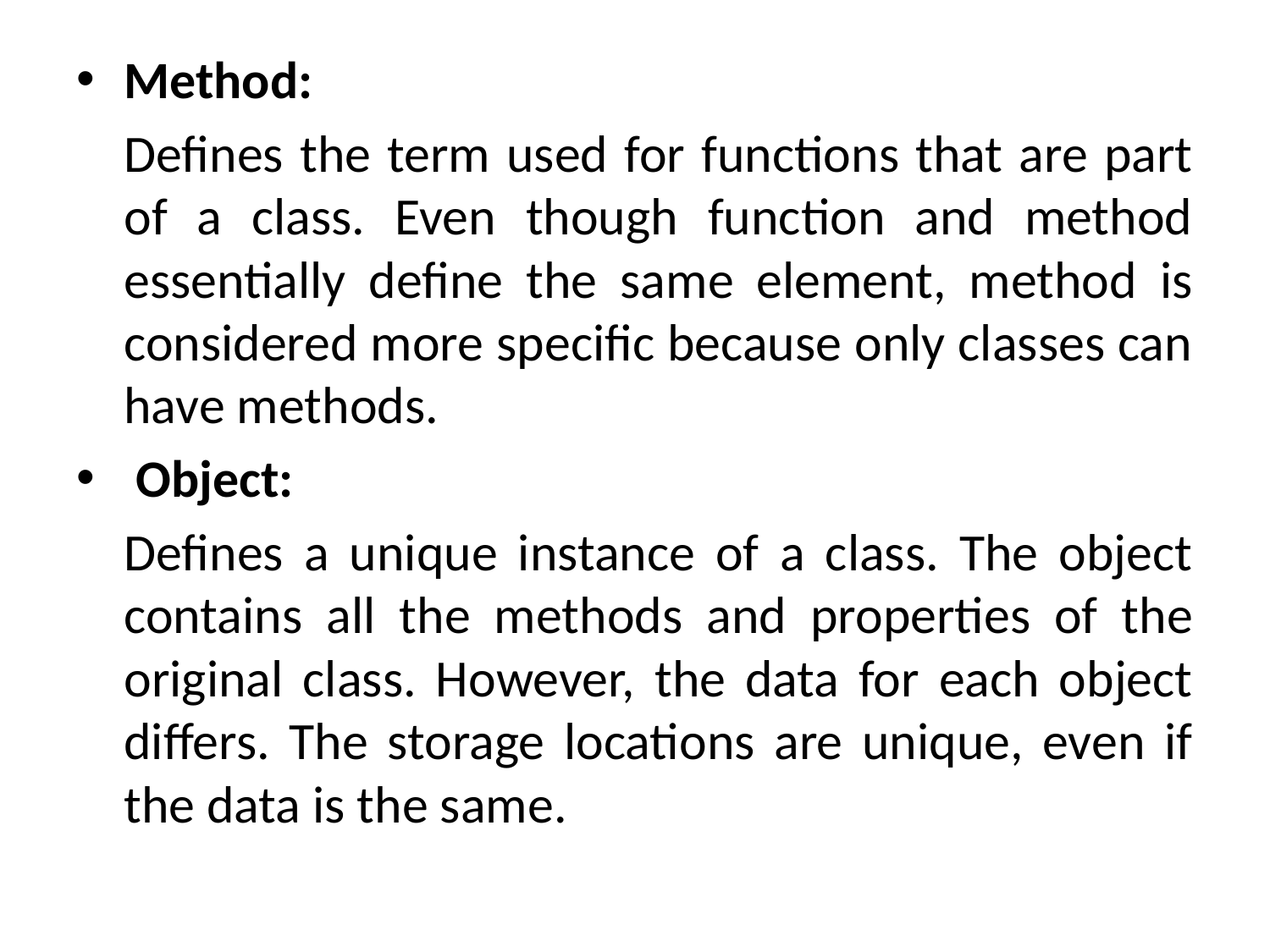

Method:
	Defines the term used for functions that are part of a class. Even though function and method essentially define the same element, method is considered more specific because only classes can have methods.
 Object:
	Defines a unique instance of a class. The object contains all the methods and properties of the original class. However, the data for each object differs. The storage locations are unique, even if the data is the same.